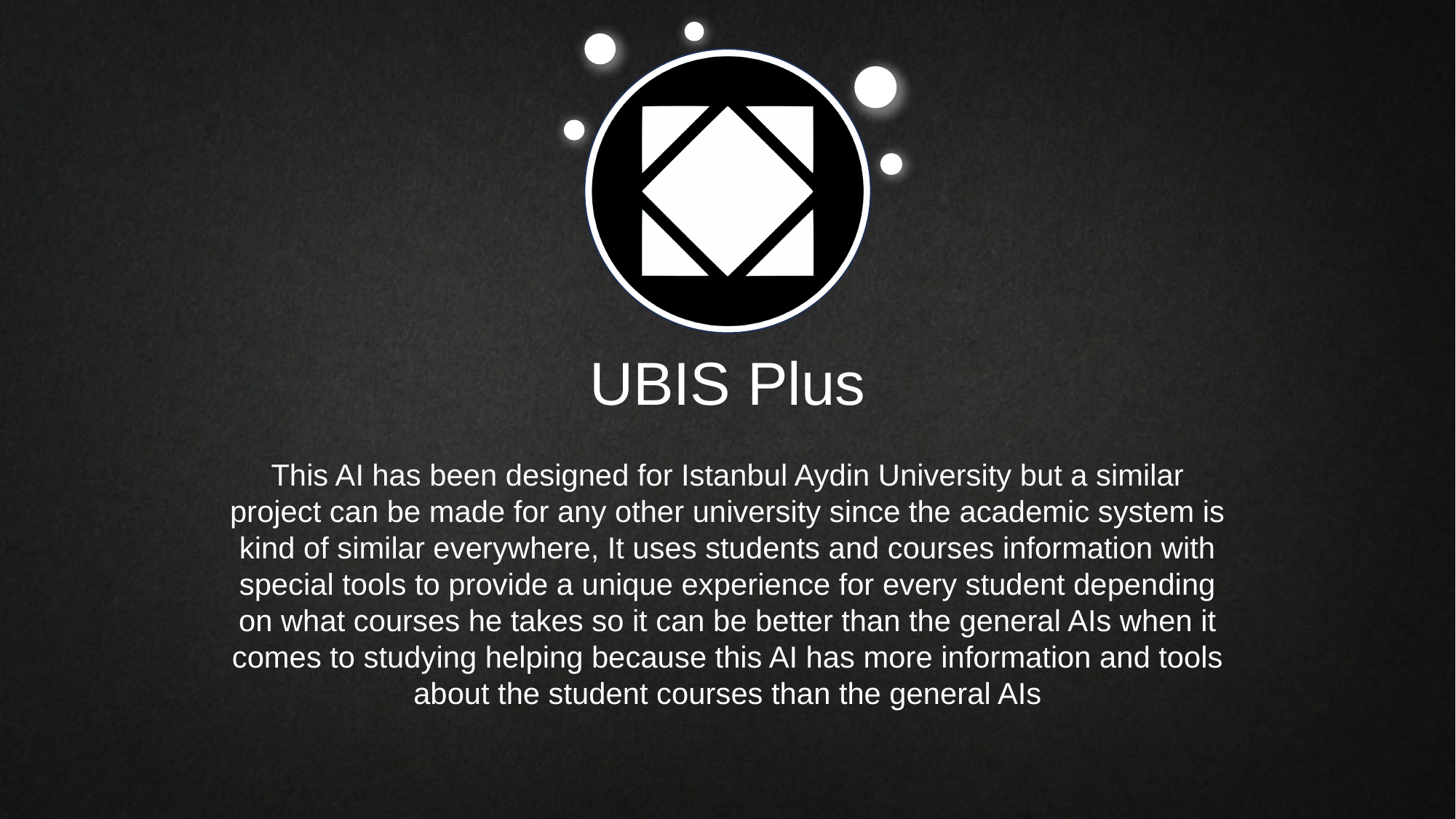

UBIS Plus
This AI has been designed for Istanbul Aydin University but a similar project can be made for any other university since the academic system is kind of similar everywhere, It uses students and courses information with special tools to provide a unique experience for every student depending on what courses he takes so it can be better than the general AIs when it comes to studying helping because this AI has more information and tools about the student courses than the general AIs